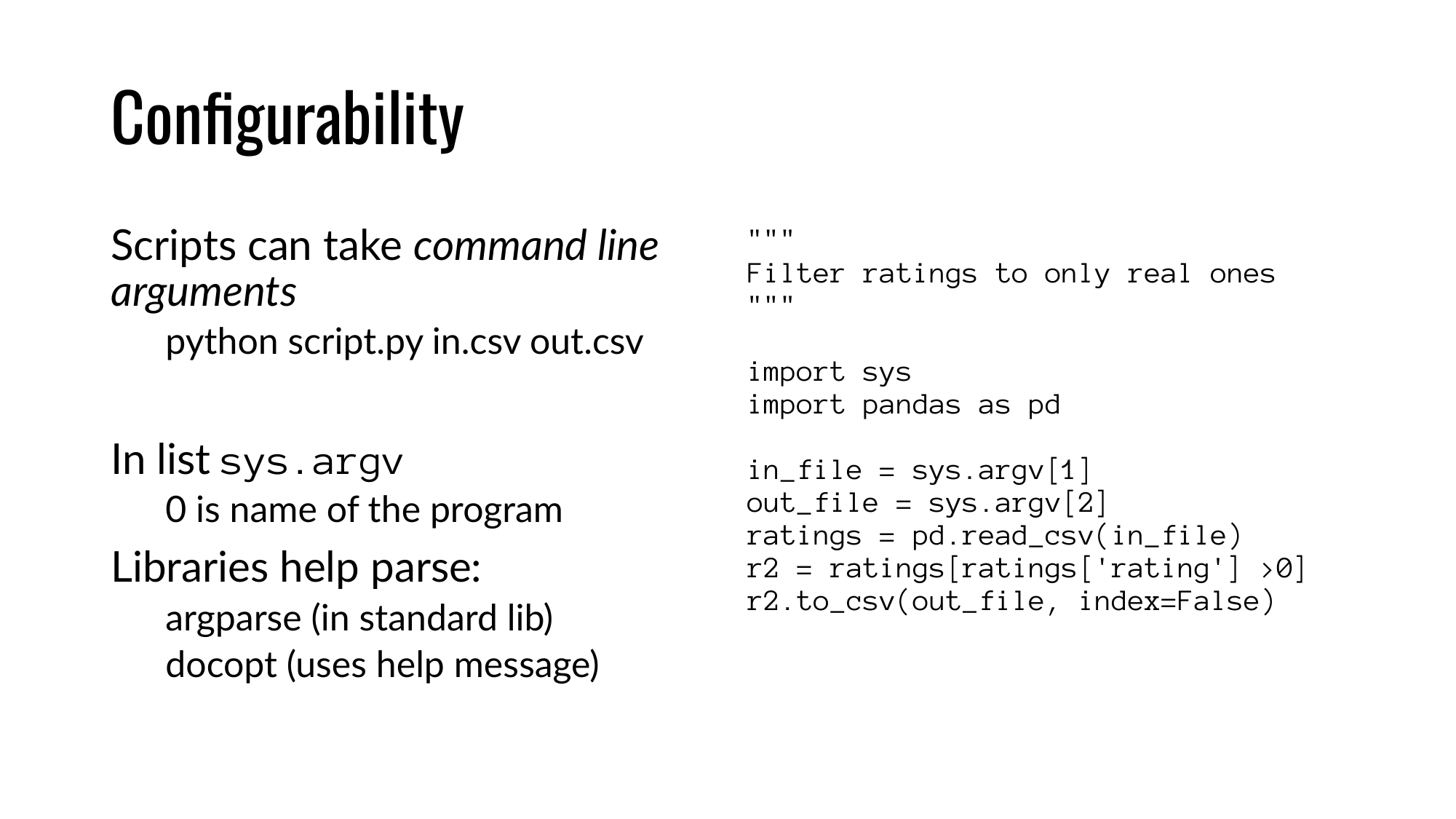

# Configurability
Scripts can take command line arguments
python script.py in.csv out.csv

In list sys.argv
0 is name of the program
Libraries help parse:
argparse (in standard lib)
docopt (uses help message)
"""
Filter ratings to only real ones
"""
import sys
import pandas as pd
in_file = sys.argv[1]
out_file = sys.argv[2]
ratings = pd.read_csv(in_file)
r2 = ratings[ratings['rating'] >0]
r2.to_csv(out_file, index=False)